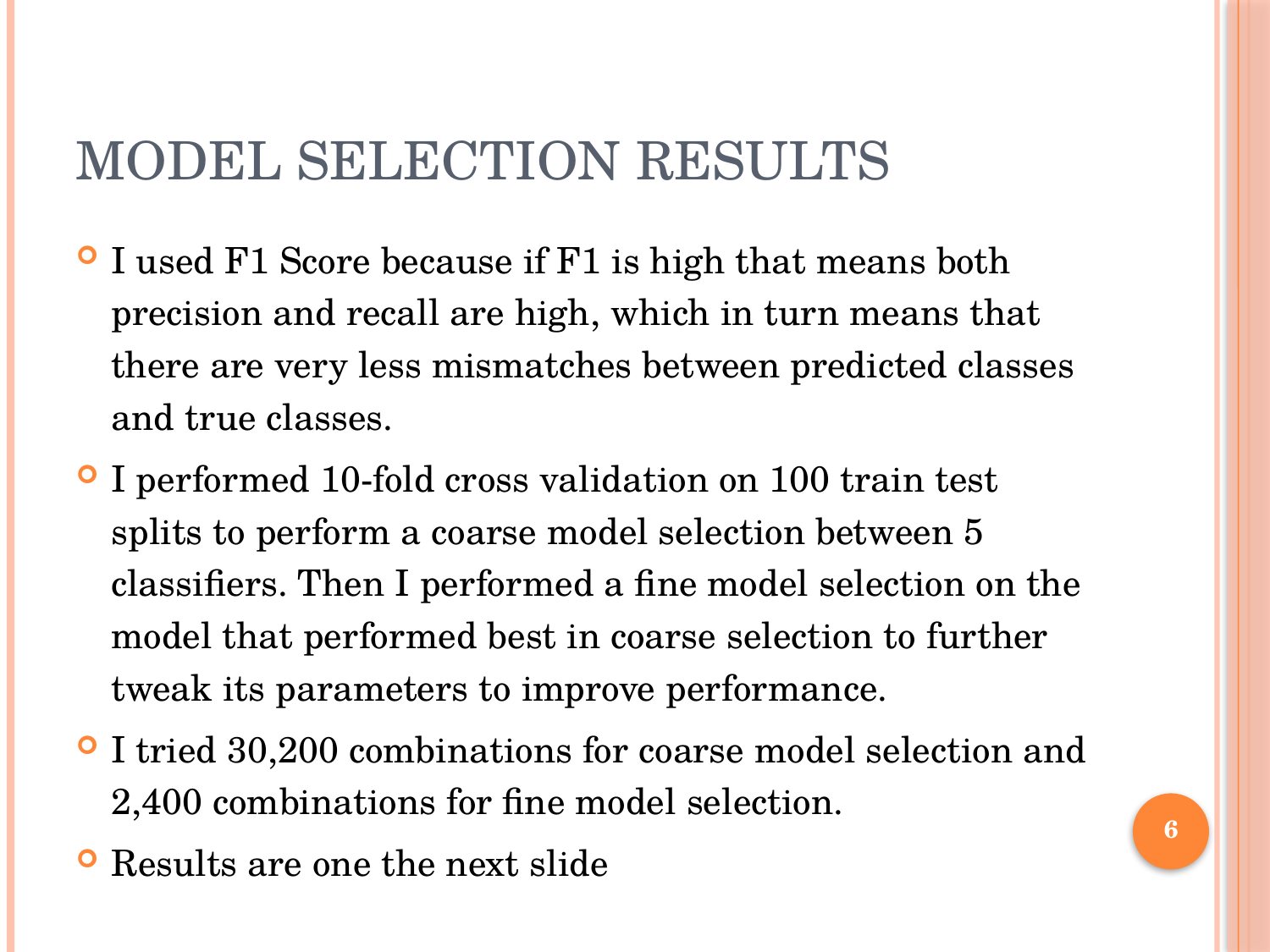

# Model Selection Results
I used F1 Score because if F1 is high that means both precision and recall are high, which in turn means that there are very less mismatches between predicted classes and true classes.
I performed 10-fold cross validation on 100 train test splits to perform a coarse model selection between 5 classifiers. Then I performed a fine model selection on the model that performed best in coarse selection to further tweak its parameters to improve performance.
I tried 30,200 combinations for coarse model selection and 2,400 combinations for fine model selection.
Results are one the next slide

6